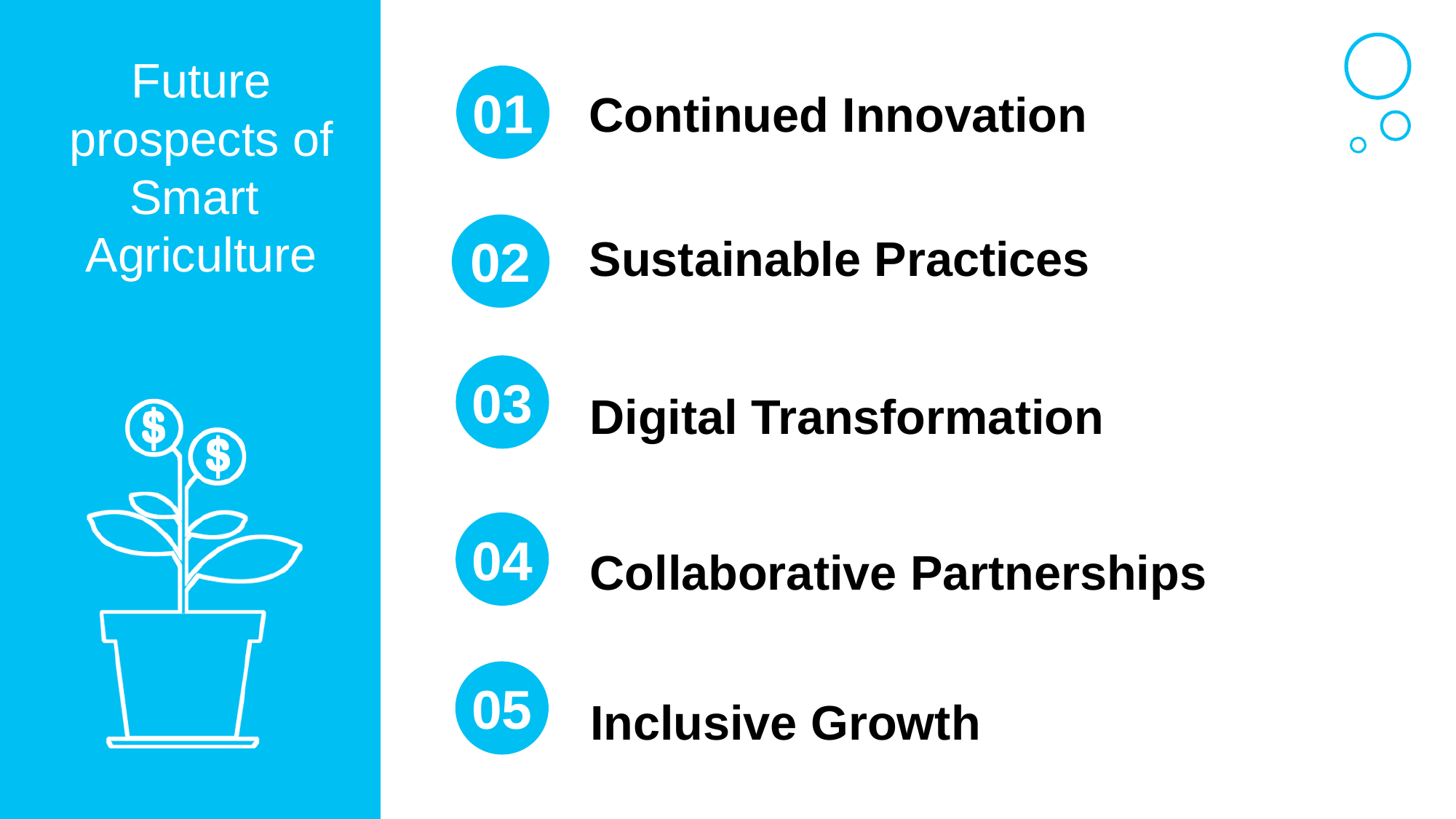

Future prospects of Smart  Agriculture

01
Continued Innovation

02
Sustainable Practices

03
Digital Transformation

04
Collaborative Partnerships

05
Inclusive Growth